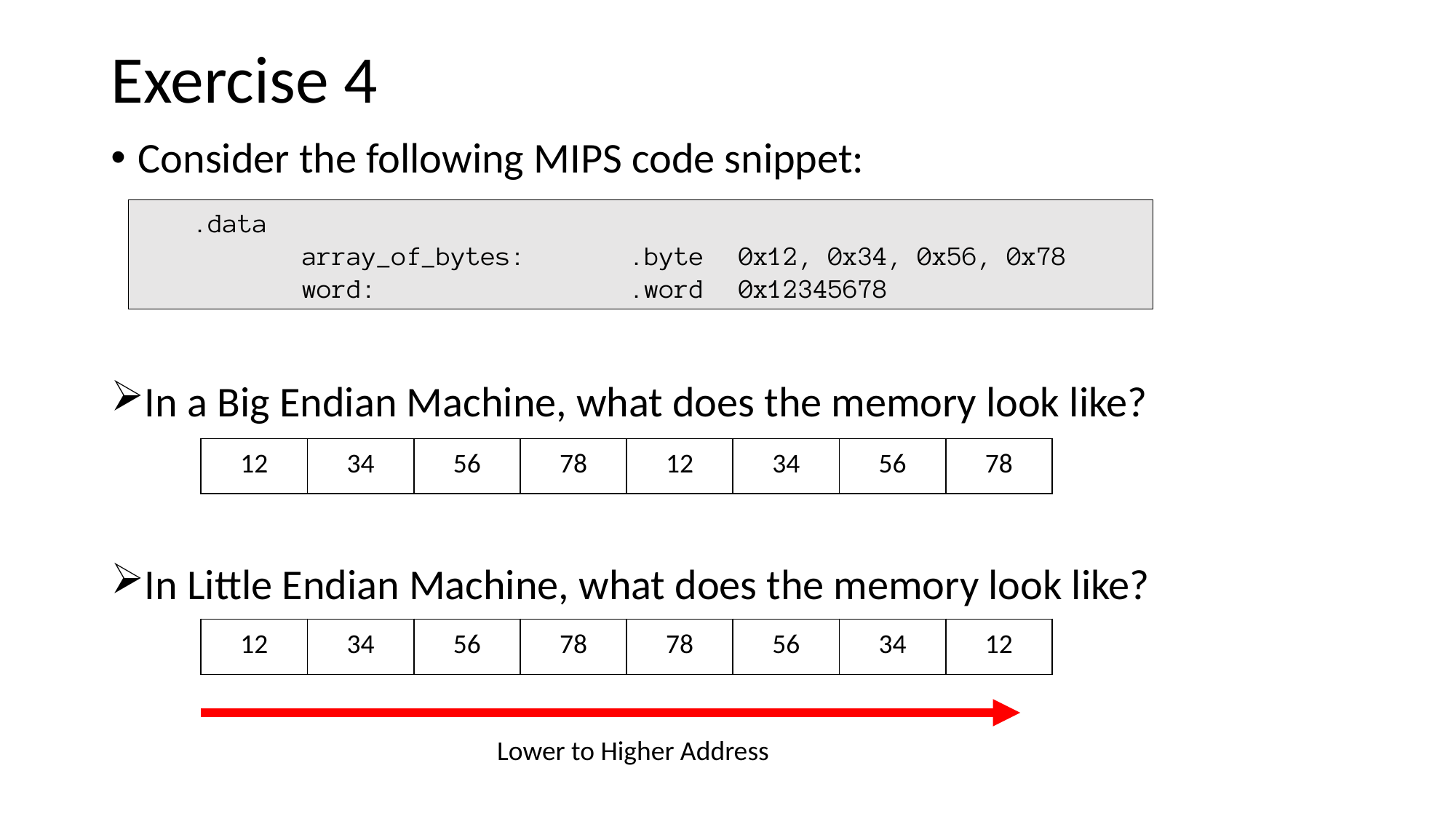

# Exercise 4
Consider the following MIPS code snippet:

In a Big Endian Machine, what does the memory look like?

In Little Endian Machine, what does the memory look like?

.data
	array_of_bytes:	.byte	0x12, 0x34, 0x56, 0x78
	word:			.word 	0x12345678
| 12 | 34 | 56 | 78 | 12 | 34 | 56 | 78 |
| --- | --- | --- | --- | --- | --- | --- | --- |
| 12 | 34 | 56 | 78 | 78 | 56 | 34 | 12 |
| --- | --- | --- | --- | --- | --- | --- | --- |
Lower to Higher Address